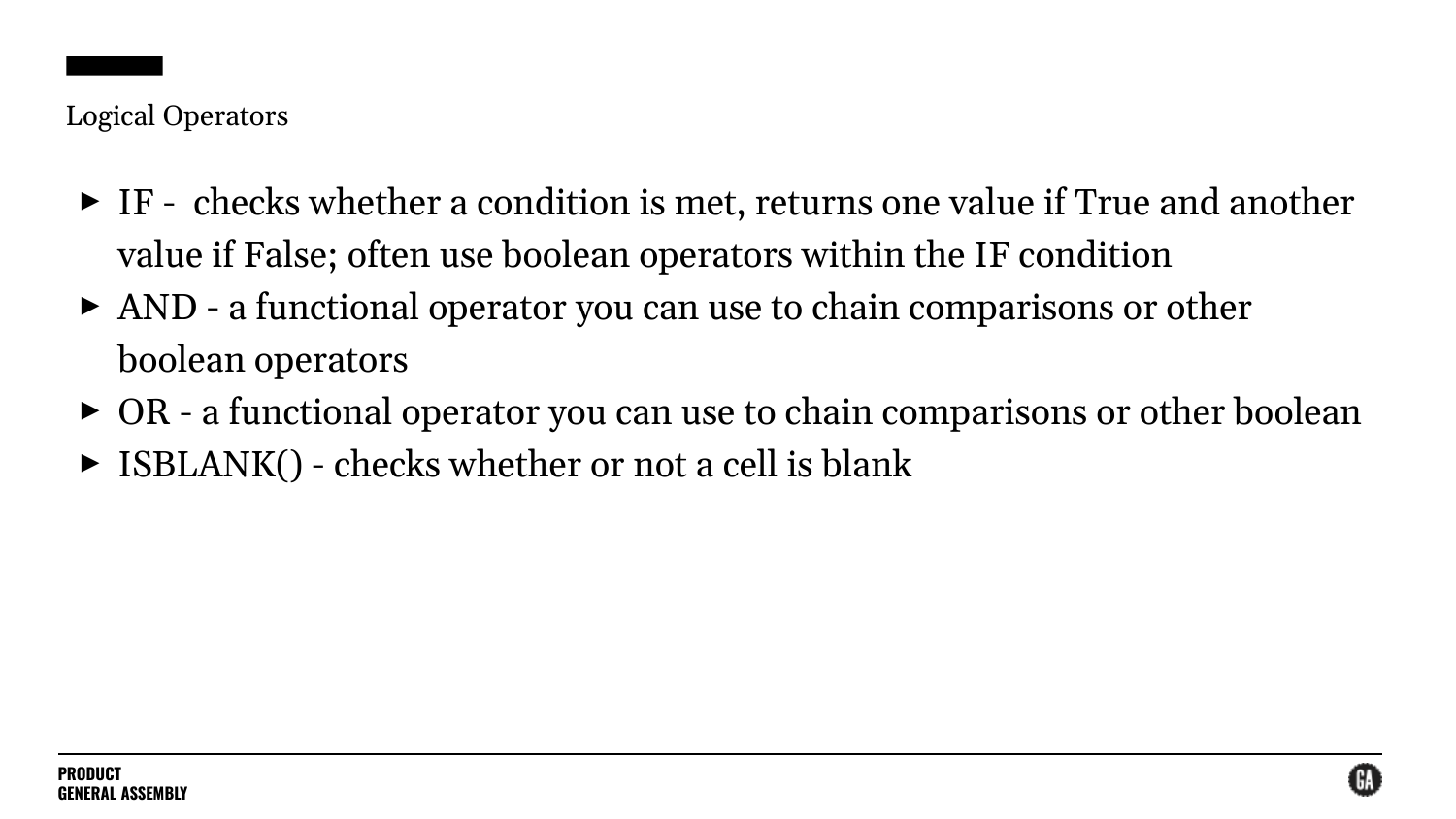

# Logical Operators
IF -  checks whether a condition is met, returns one value if True and another value if False; often use boolean operators within the IF condition
AND - a functional operator you can use to chain comparisons or other boolean operators
OR - a functional operator you can use to chain comparisons or other boolean
ISBLANK() - checks whether or not a cell is blank